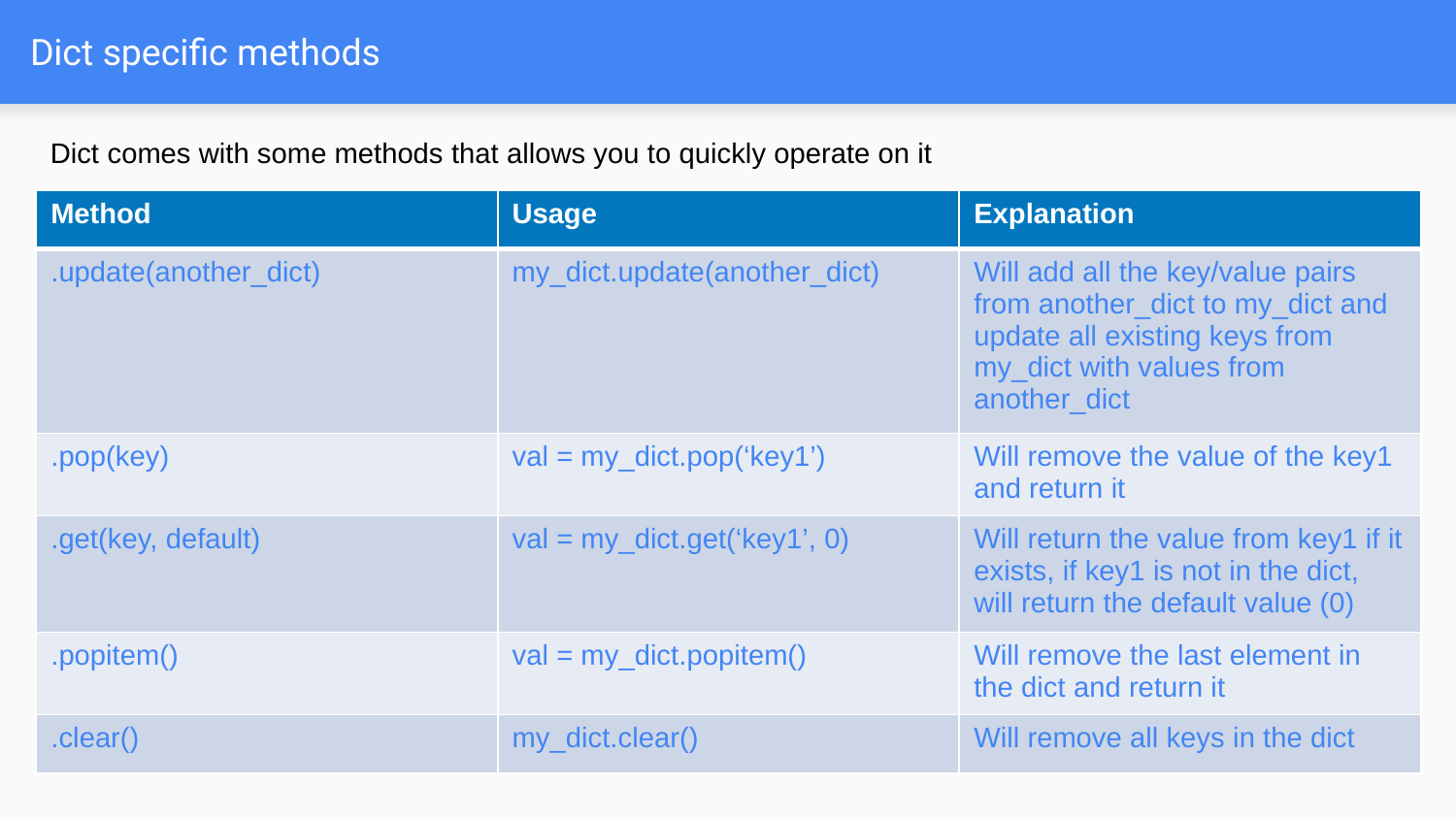

# Dict specific methods
Dict comes with some methods that allows you to quickly operate on it
| Method | Usage | Explanation |
| --- | --- | --- |
| .update(another\_dict) | my\_dict.update(another\_dict) | Will add all the key/value pairs from another\_dict to my\_dict and update all existing keys from my\_dict with values from another\_dict |
| .pop(key) | val = my\_dict.pop(‘key1’) | Will remove the value of the key1 and return it |
| .get(key, default) | val = my\_dict.get(‘key1’, 0) | Will return the value from key1 if it exists, if key1 is not in the dict, will return the default value (0) |
| .popitem() | val = my\_dict.popitem() | Will remove the last element in the dict and return it |
| .clear() | my\_dict.clear() | Will remove all keys in the dict |